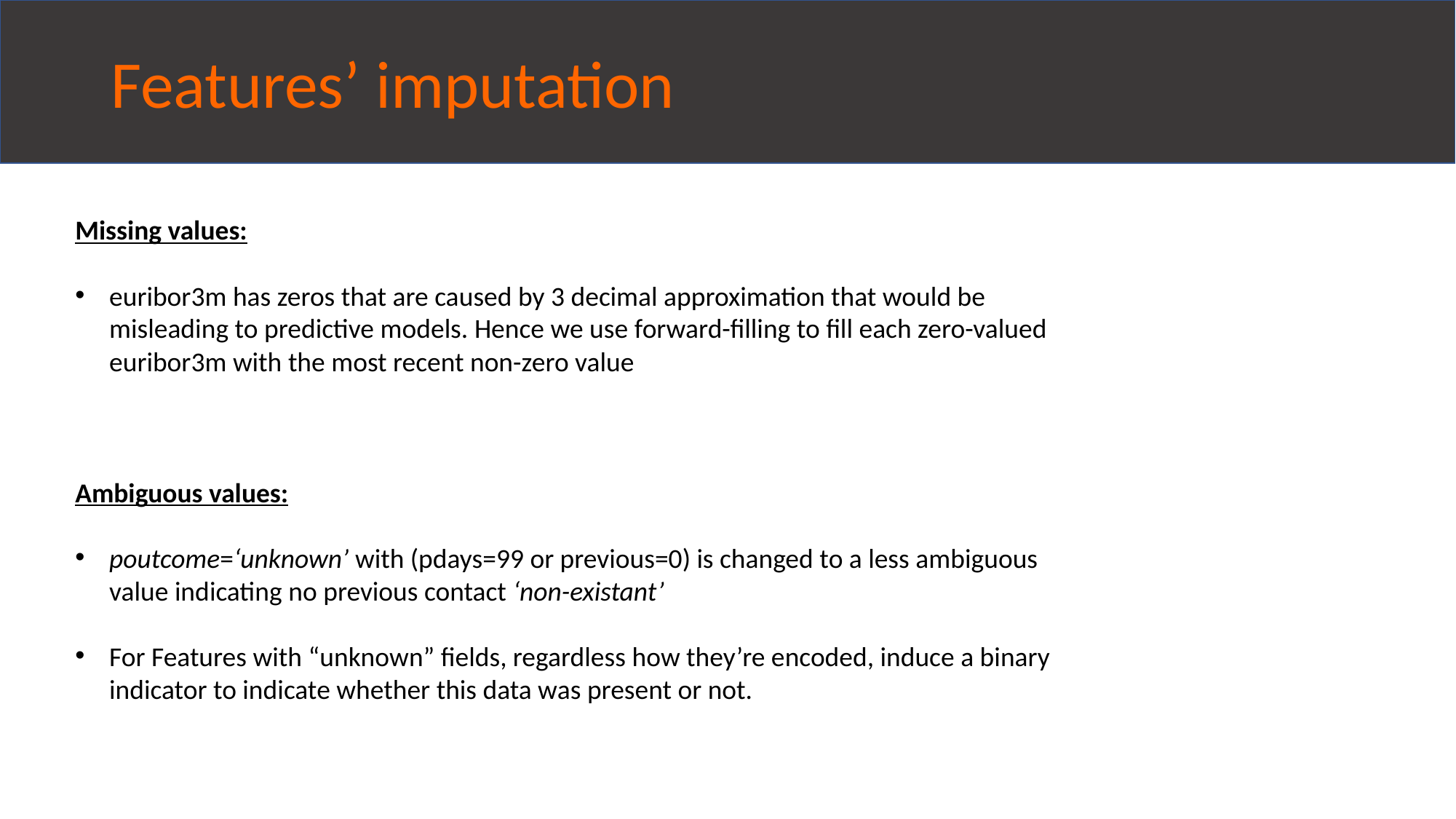

# Features’ imputation
Missing values:

euribor3m has zeros that are caused by 3 decimal approximation that would be misleading to predictive models. Hence we use forward-filling to fill each zero-valued euribor3m with the most recent non-zero value

Ambiguous values:

poutcome=‘unknown’ with (pdays=99 or previous=0) is changed to a less ambiguous value indicating no previous contact ‘non-existant’

For Features with “unknown” fields, regardless how they’re encoded, induce a binary indicator to indicate whether this data was present or not.